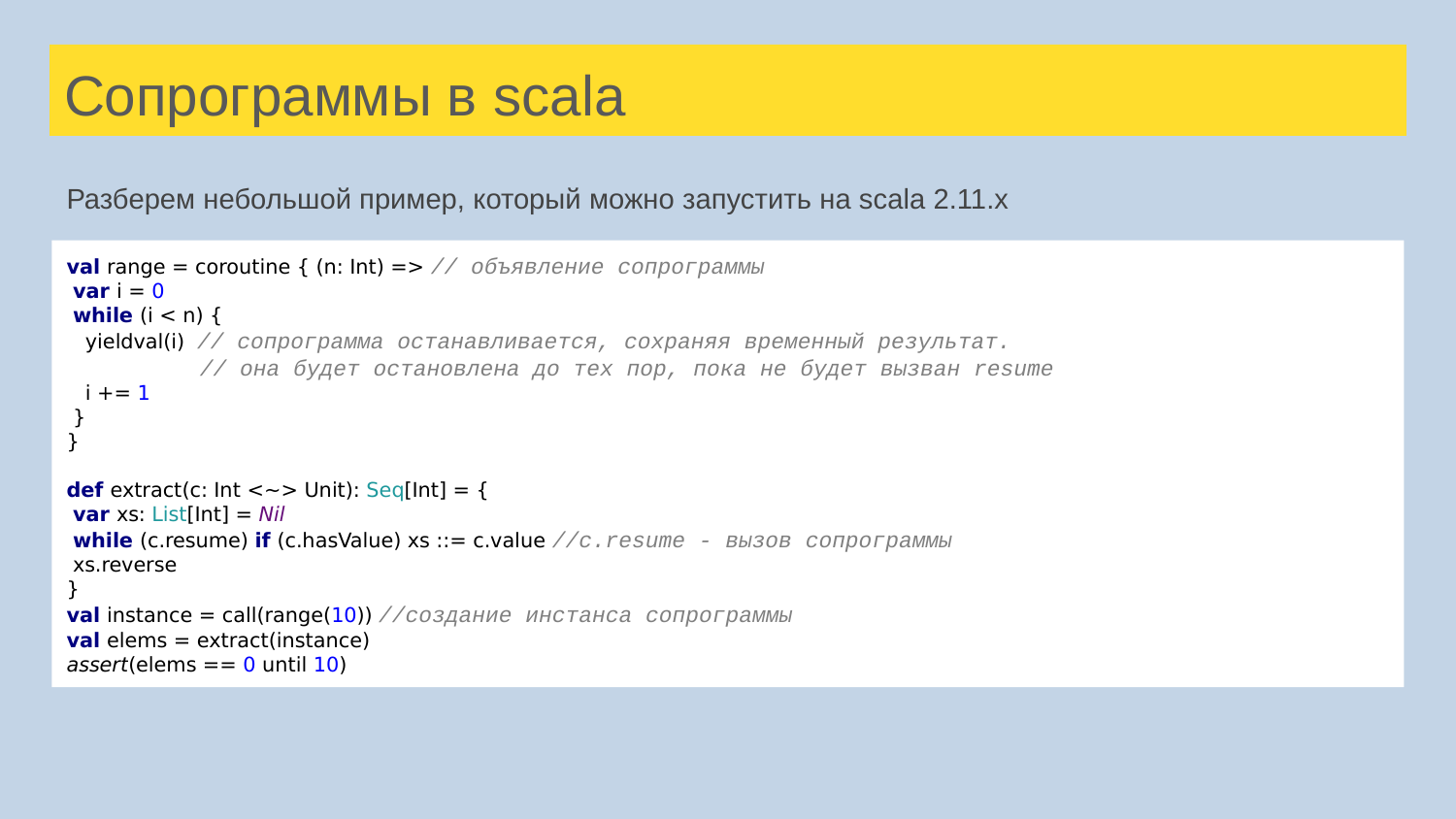

# Сопрограммы в scala
Разберем небольшой пример, который можно запустить на scala 2.11.x
val range = coroutine { (n: Int) => // объявление сопрограммы
 var i = 0
 while (i < n) {
   yieldval(i)  // сопрограмма останавливается, сохраняя временный результат.
          // она будет остановлена до тех пор, пока не будет вызван resume
   i += 1
 }
}

def extract(c: Int <~> Unit): Seq[Int] = {
 var xs: List[Int] = Nil
 while (c.resume) if (c.hasValue) xs ::= c.value //c.resume - вызов сопрограммы
 xs.reverse
}
val instance = call(range(10)) //создание инстанса сопрограммы
val elems = extract(instance)
assert(elems == 0 until 10)